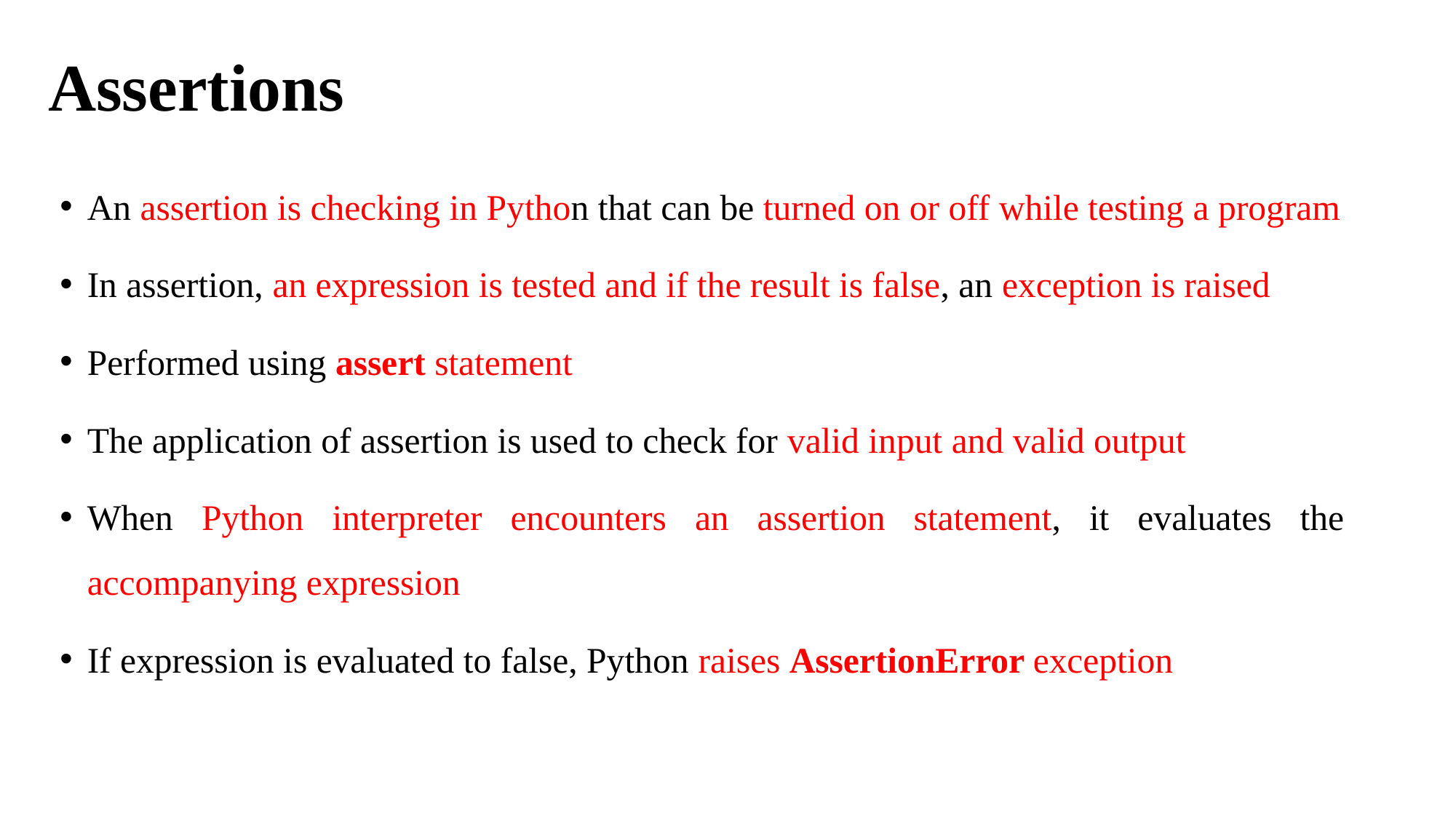

# Assertions
An assertion is checking in Python that can be turned on or off while testing a program
In assertion, an expression is tested and if the result is false, an exception is raised
Performed using assert statement
The application of assertion is used to check for valid input and valid output
When Python interpreter encounters an assertion statement, it evaluates the accompanying expression
If expression is evaluated to false, Python raises AssertionError exception